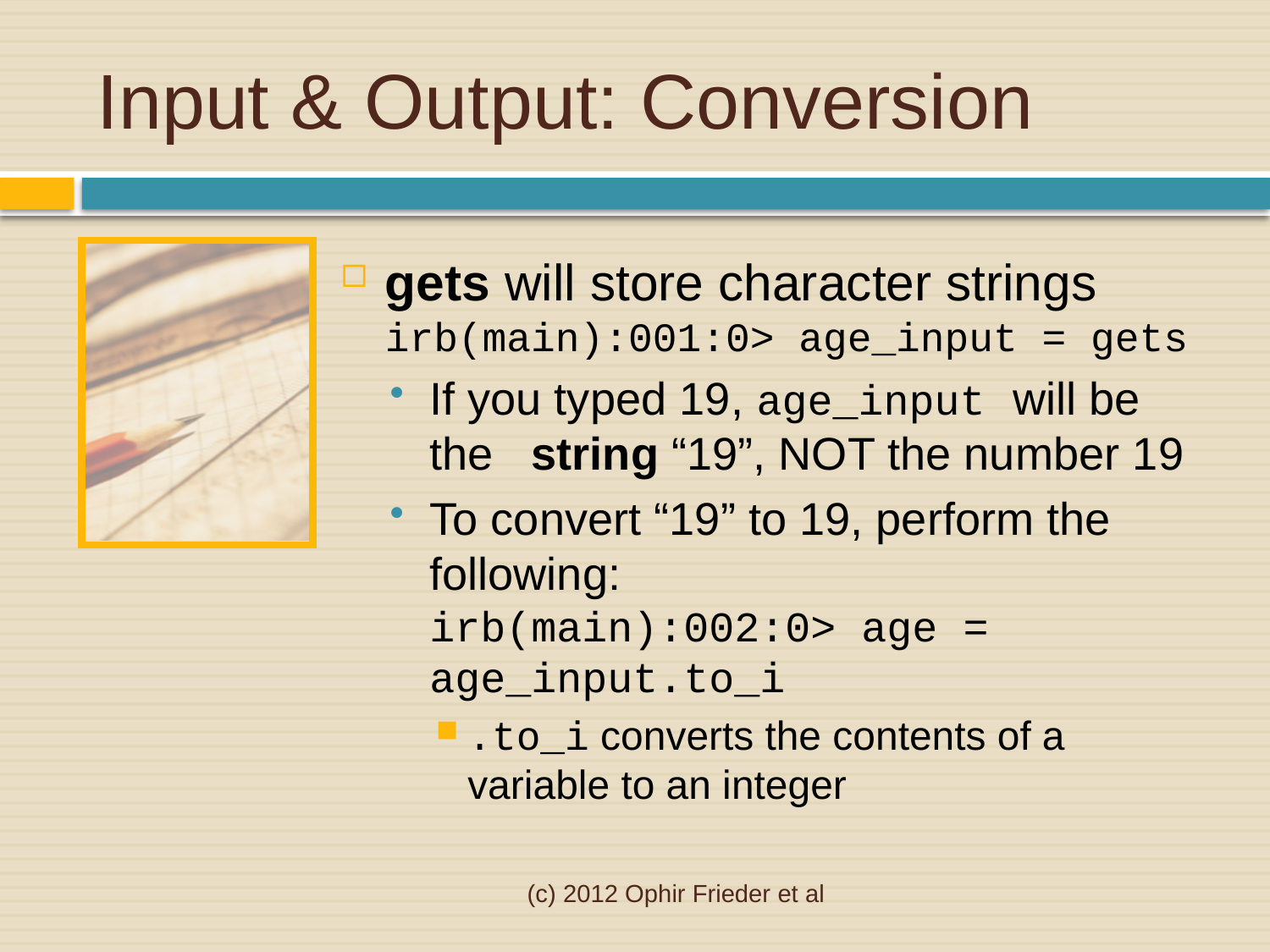

# Input & Output: Conversion
gets will store character strings
irb(main):001:0> age_input = gets
If you typed 19, age_input will be the   string “19”, NOT the number 19
To convert “19” to 19, perform the following:
irb(main):002:0> age = age_input.to_i
.to_i converts the contents of a variable to an integer

(c) 2012 Ophir Frieder et al